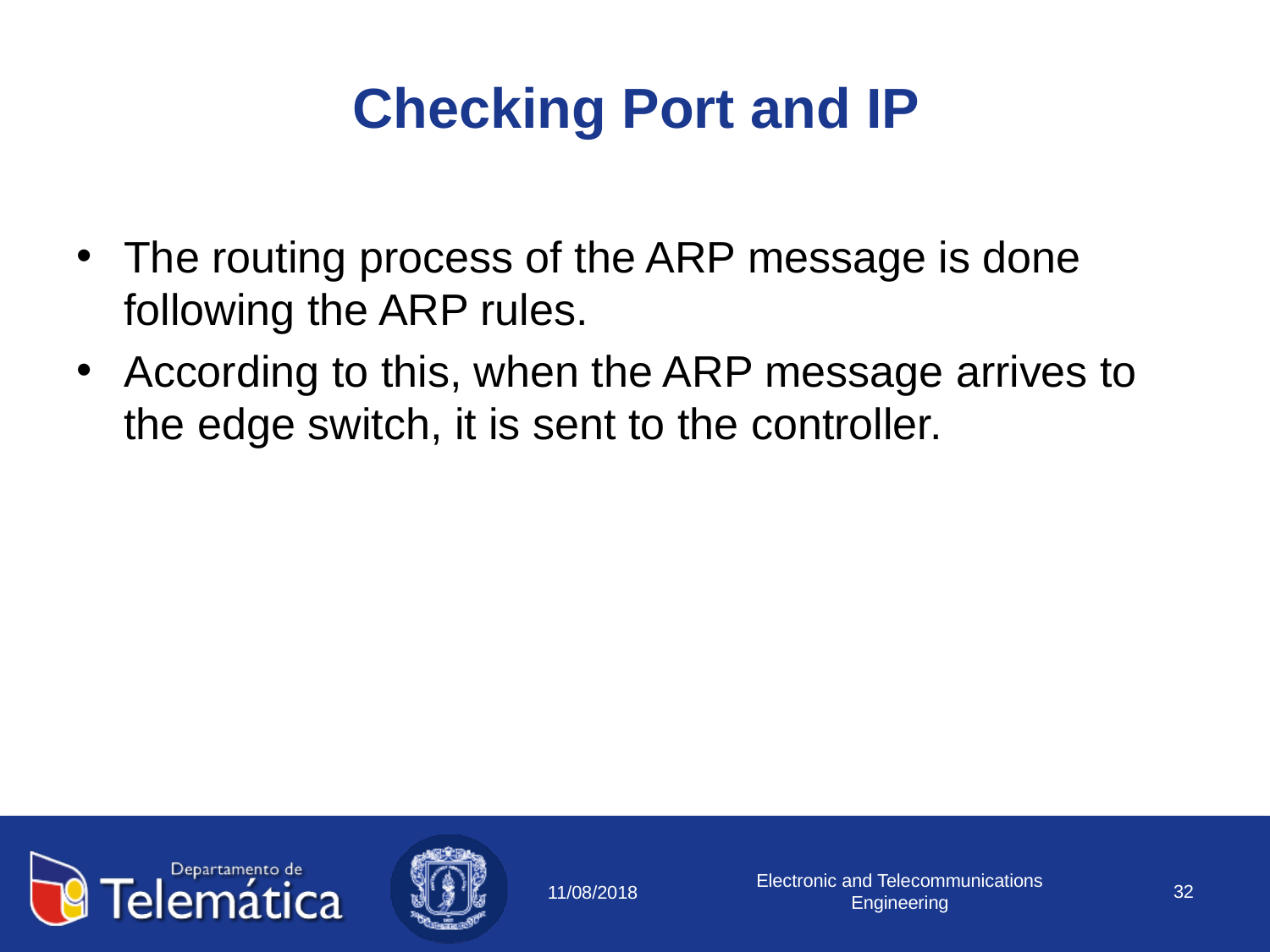

# Checking Port and IP
The routing process of the ARP message is done following the ARP rules.
According to this, when the ARP message arrives to the edge switch, it is sent to the controller.
Electronic and Telecommunications Engineering
32
11/08/2018